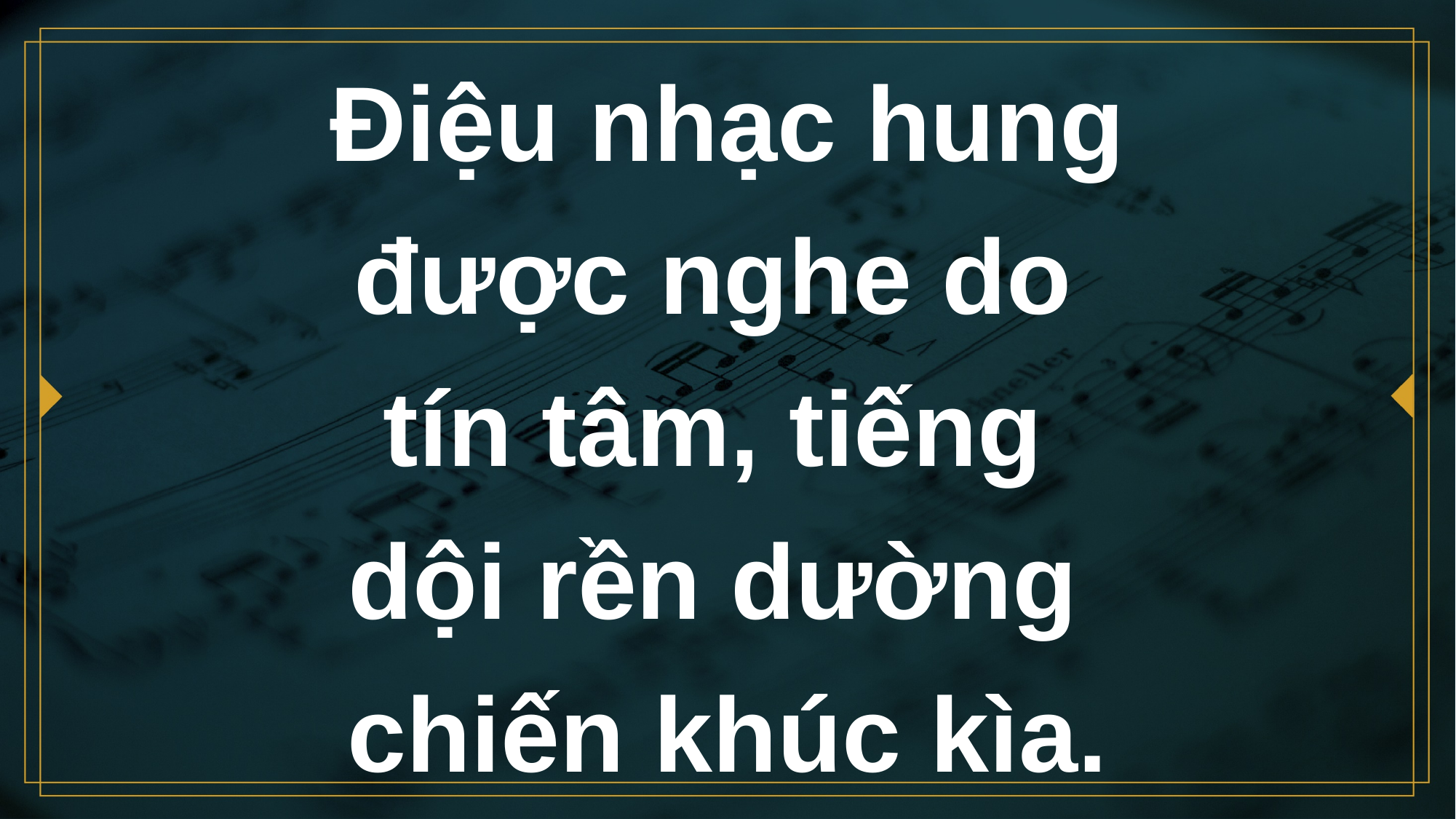

# Điệu nhạc hung được nghe do tín tâm, tiếng dội rền dường chiến khúc kìa.